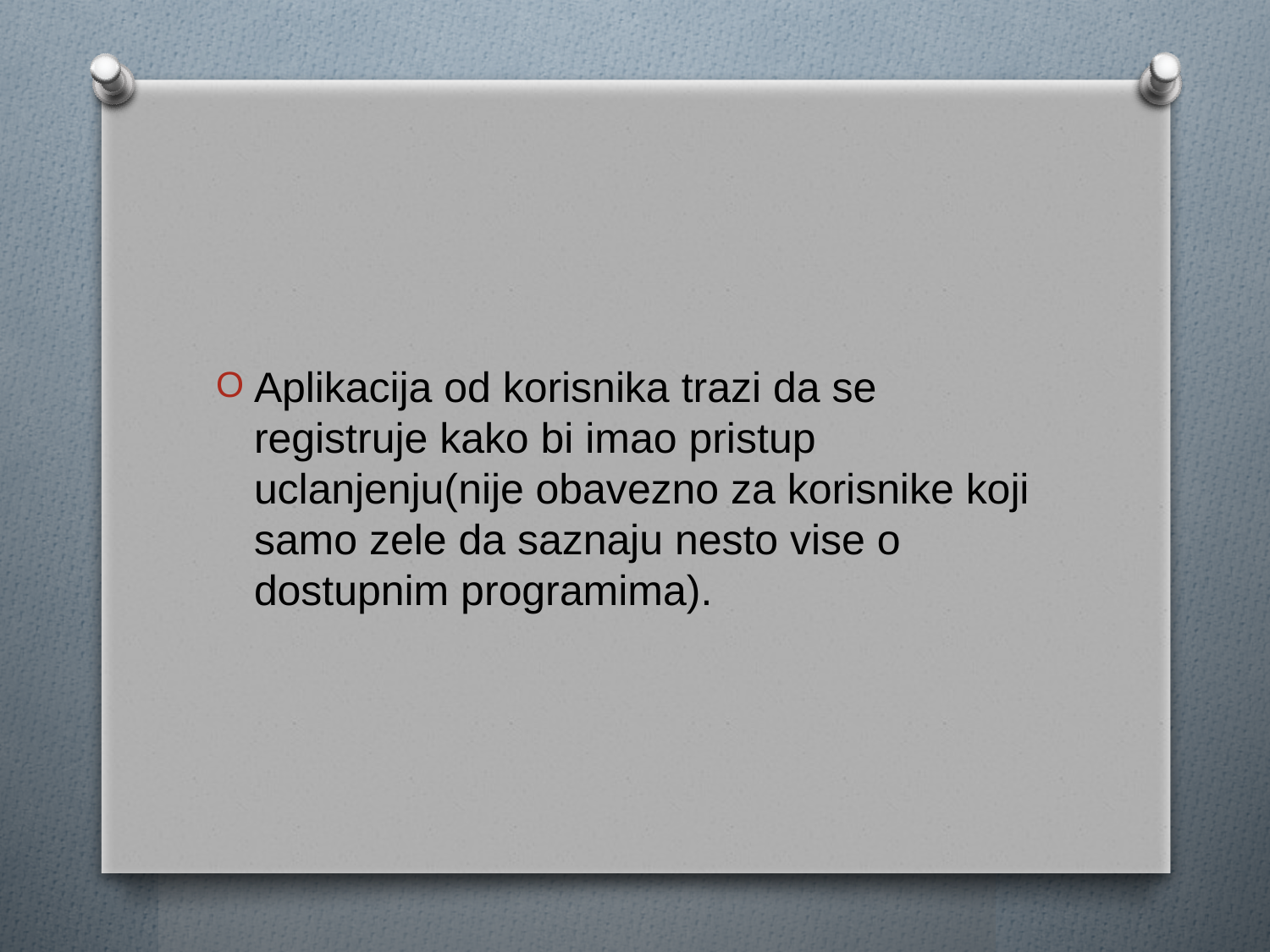

#

Aplikacija od korisnika trazi da se registruje kako bi imao pristup uclanjenju(nije obavezno za korisnike koji samo zele da saznaju nesto vise o dostupnim programima).